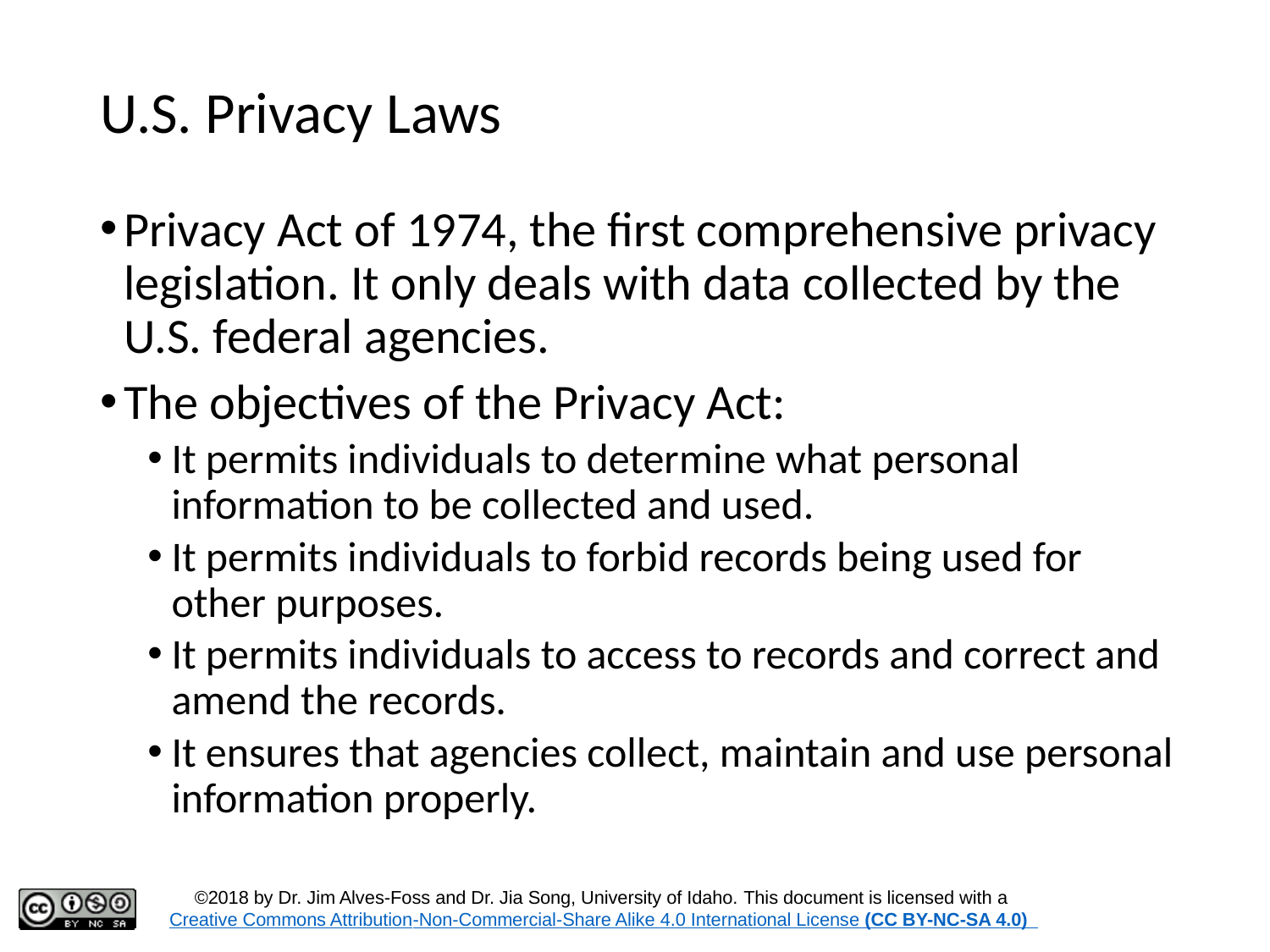

# U.S. Privacy Laws
Privacy Act of 1974, the first comprehensive privacy legislation. It only deals with data collected by the U.S. federal agencies.
The objectives of the Privacy Act:
It permits individuals to determine what personal information to be collected and used.
It permits individuals to forbid records being used for other purposes.
It permits individuals to access to records and correct and amend the records.
It ensures that agencies collect, maintain and use personal information properly.